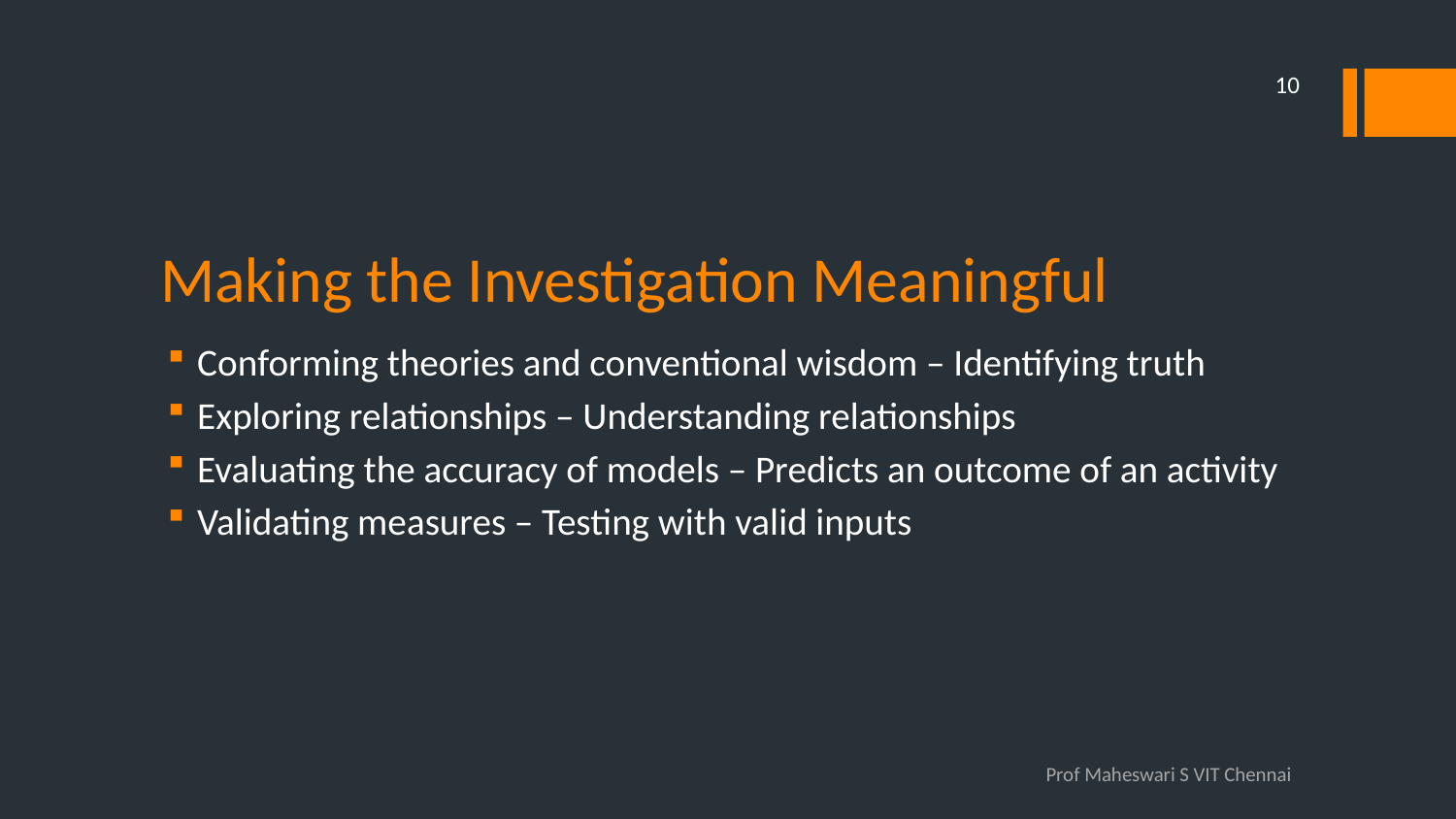

10
# Making the Investigation Meaningful
Conforming theories and conventional wisdom – Identifying truth
Exploring relationships – Understanding relationships
Evaluating the accuracy of models – Predicts an outcome of an activity
Validating measures – Testing with valid inputs

Prof Maheswari S VIT Chennai